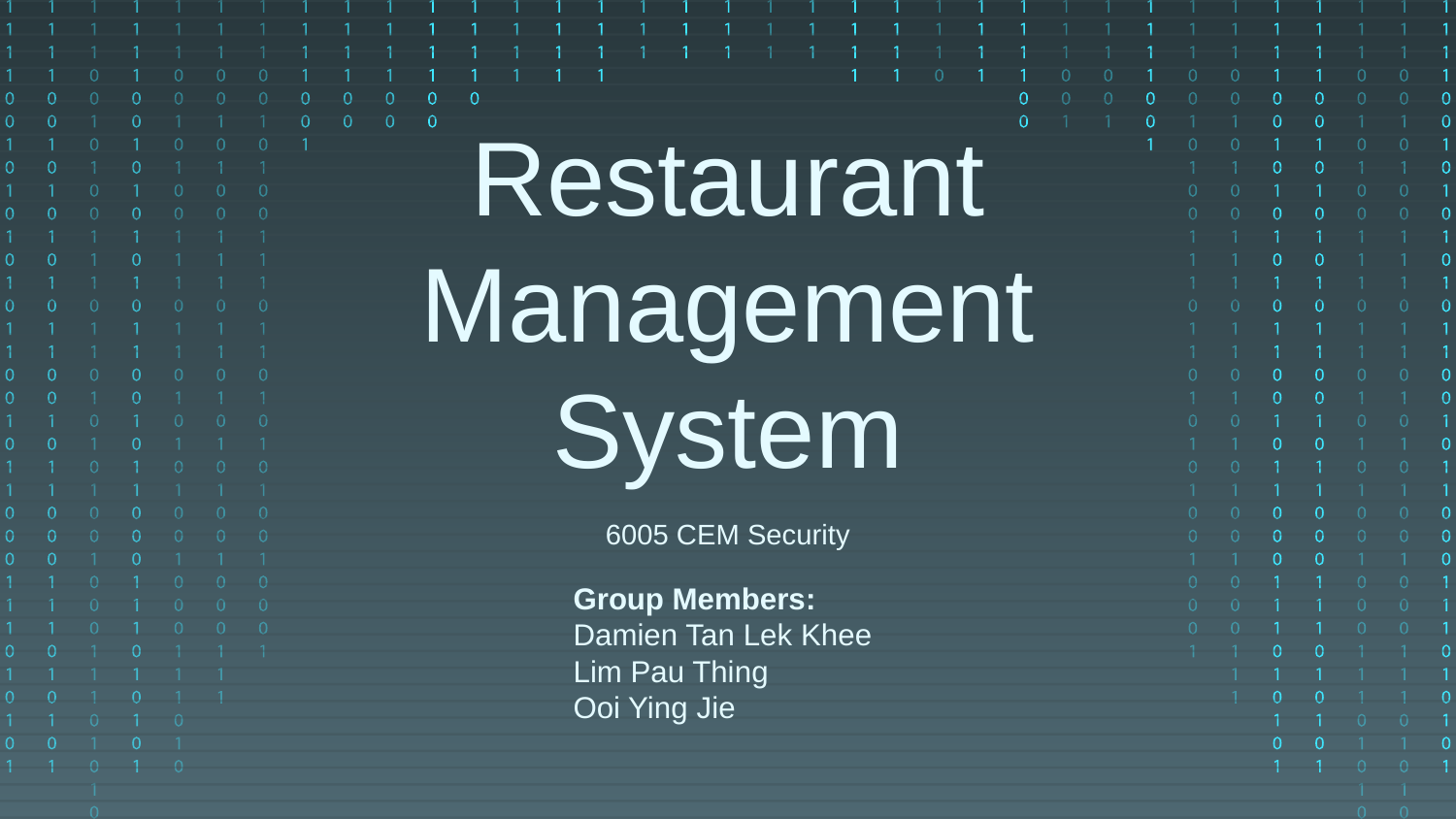

# Restaurant Management System
6005 CEM Security
Group Members:
Damien Tan Lek Khee
Lim Pau Thing
Ooi Ying Jie